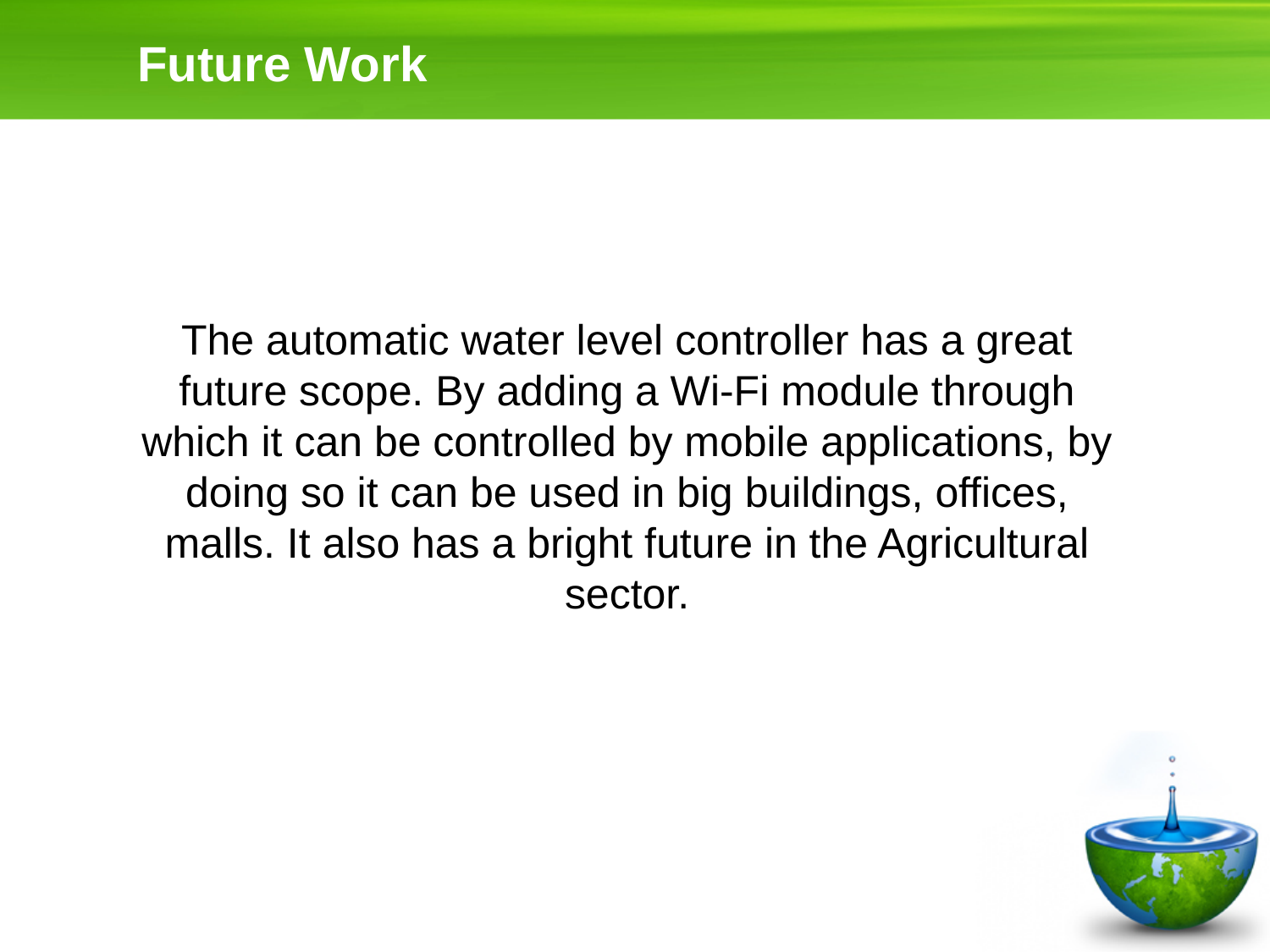

Future Work
The automatic water level controller has a great future scope. By adding a Wi-Fi module through which it can be controlled by mobile applications, by doing so it can be used in big buildings, offices, malls. It also has a bright future in the Agricultural sector.